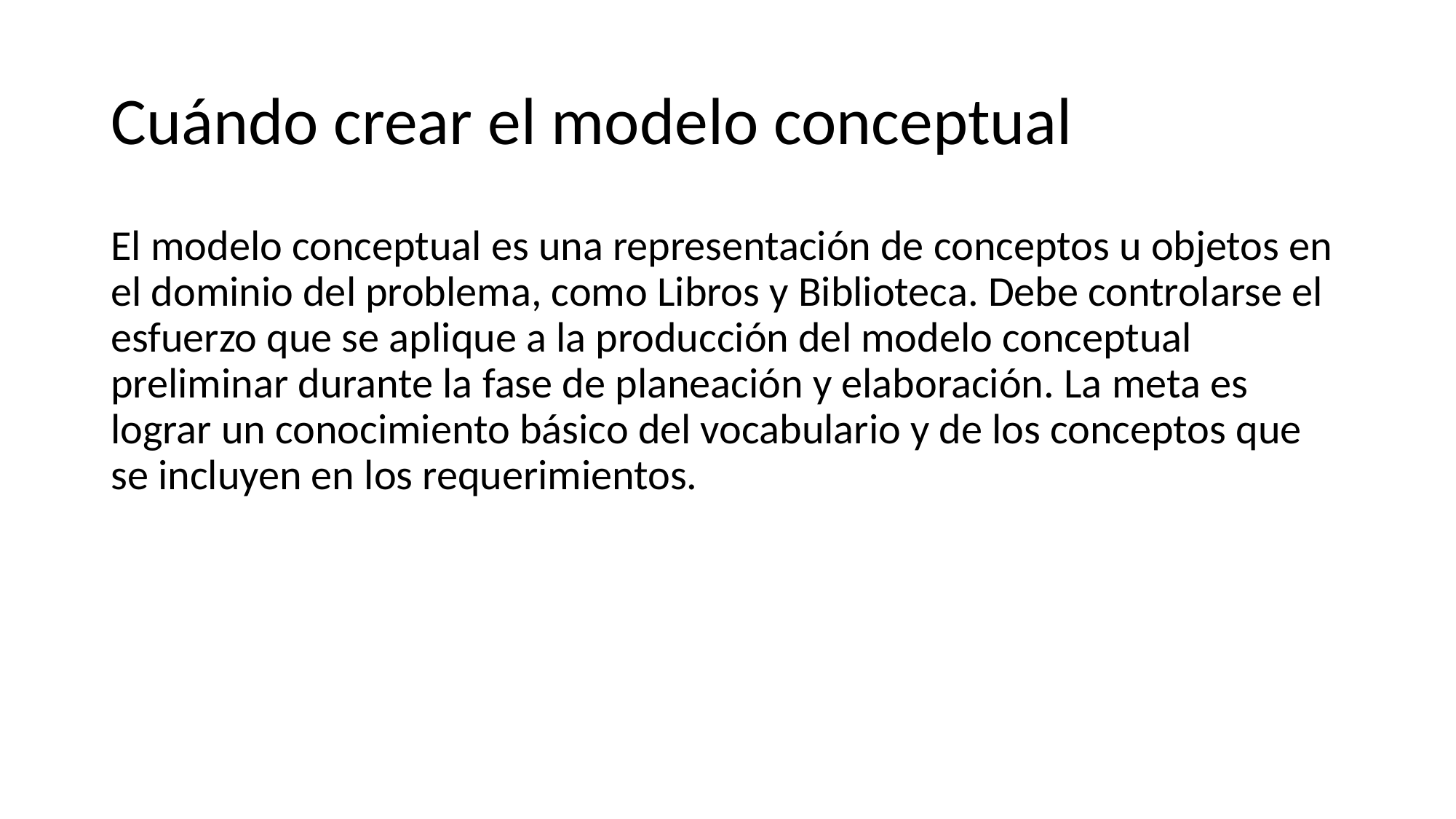

# Cuándo crear el modelo conceptual
El modelo conceptual es una representación de conceptos u objetos en el dominio del problema, como Libros y Biblioteca. Debe controlarse el esfuerzo que se aplique a la producción del modelo conceptual preliminar durante la fase de planeación y elaboración. La meta es lograr un conocimiento básico del vocabulario y de los conceptos que se incluyen en los requerimientos.